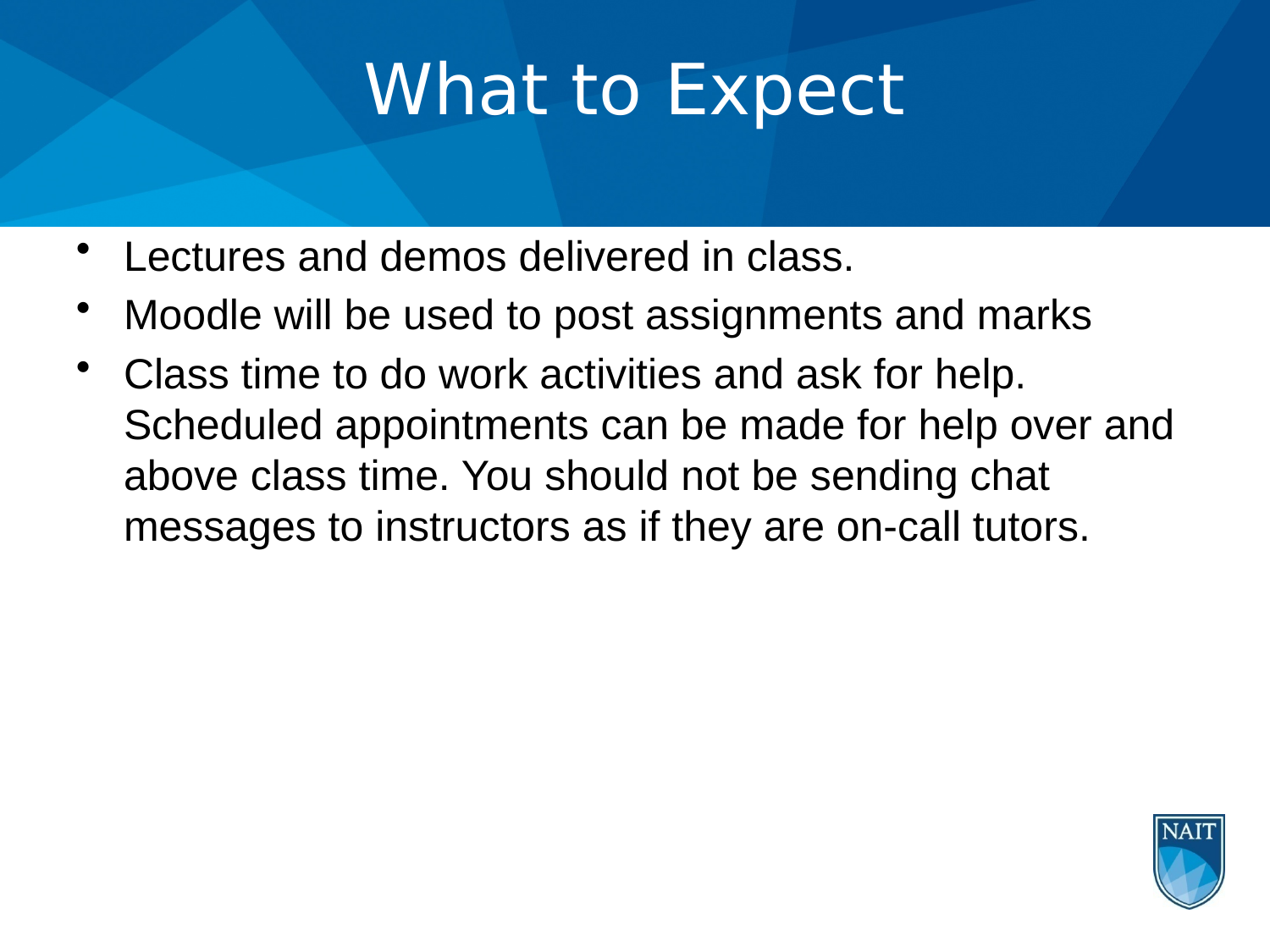

# What to Expect
Lectures and demos delivered in class.
Moodle will be used to post assignments and marks
Class time to do work activities and ask for help. Scheduled appointments can be made for help over and above class time. You should not be sending chat messages to instructors as if they are on-call tutors.